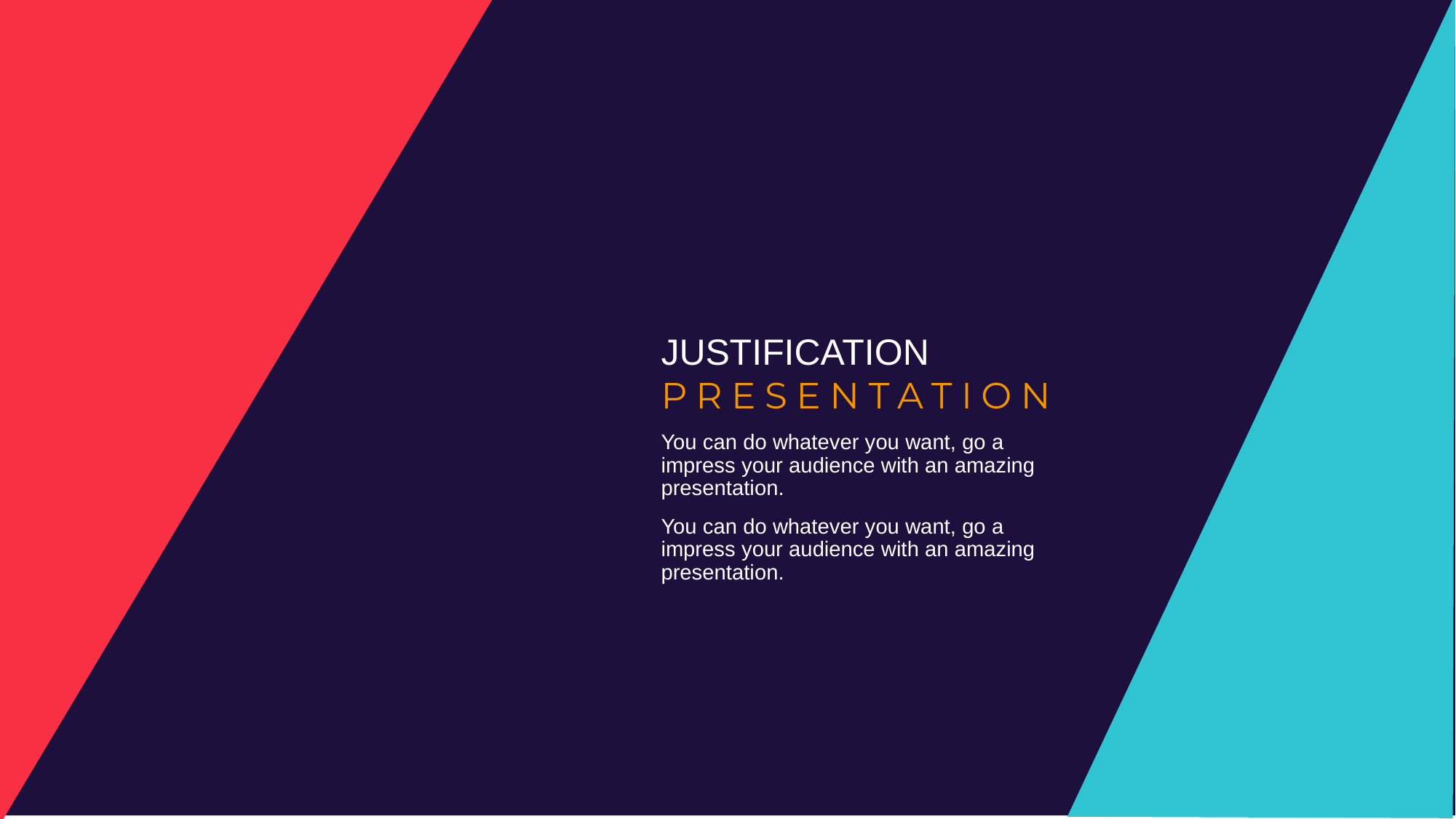

JUSTIFICATION
PRESENTATION
You can do whatever you want, go a impress your audience with an amazing presentation.
You can do whatever you want, go a impress your audience with an amazing presentation.